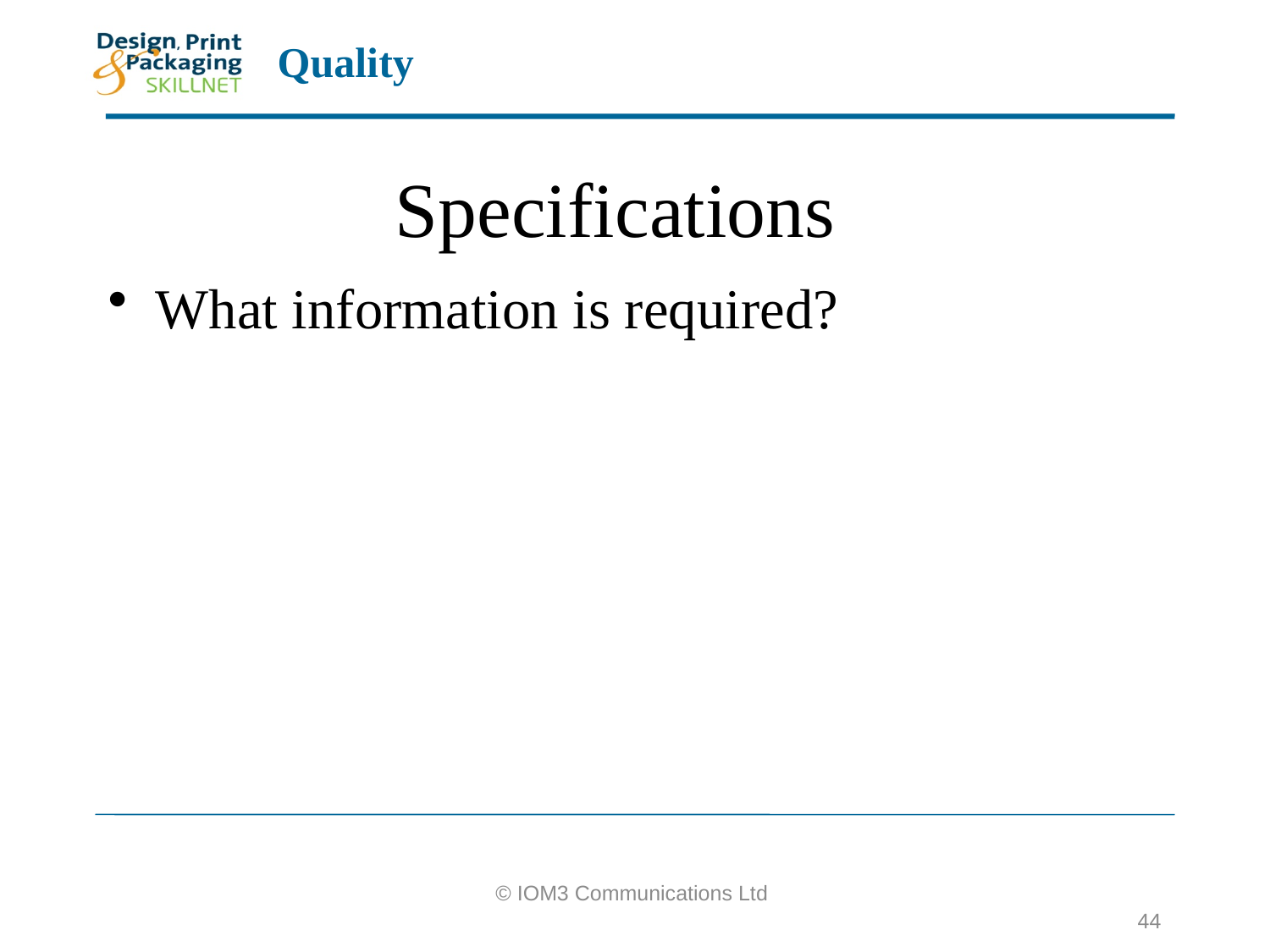

# Specifications
What information is required?

© IOM3 Communications Ltd

44